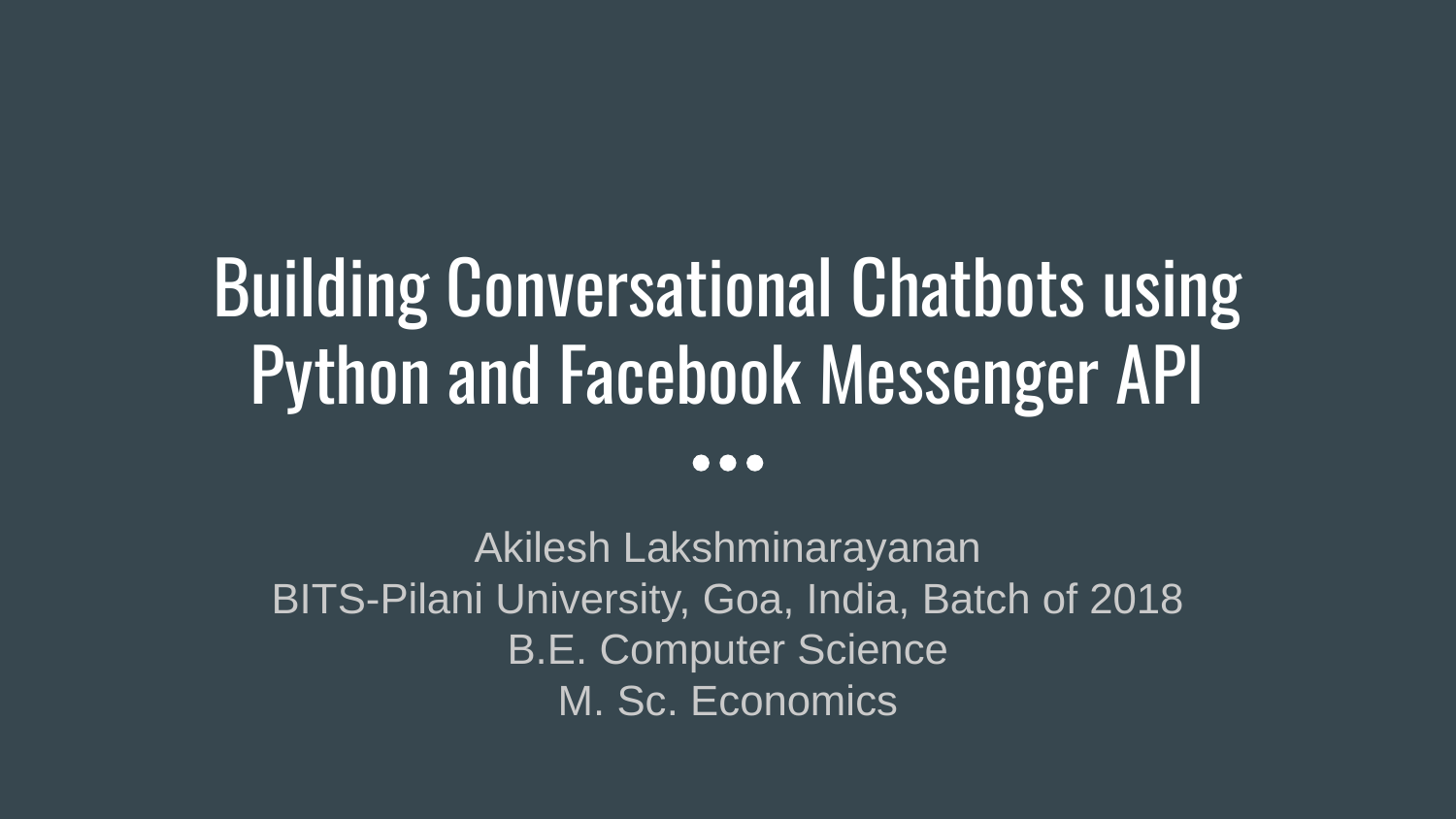

# Building Conversational Chatbots using Python and Facebook Messenger API
Akilesh Lakshminarayanan
BITS-Pilani University, Goa, India, Batch of 2018
B.E. Computer Science
M. Sc. Economics